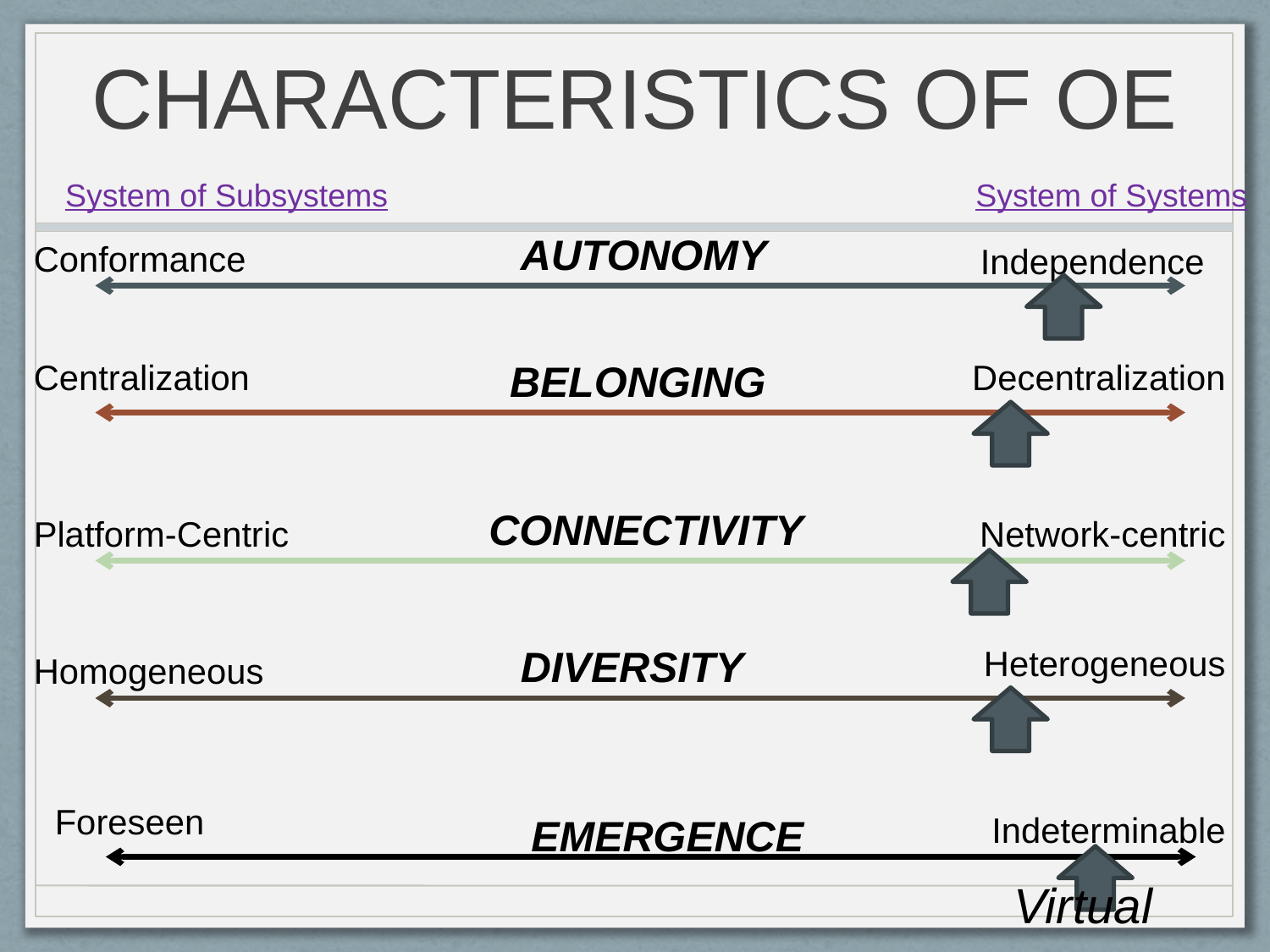

# CHARACTERISTICS OF OE
System of Subsystems
System of Systems
AUTONOMY
Conformance
Independence

BELONGING
Centralization
Decentralization

CONNECTIVITY
Platform-Centric
Network-centric

DIVERSITY
Heterogeneous
Homogeneous

Foreseen
Indeterminable
EMERGENCE
Virtual